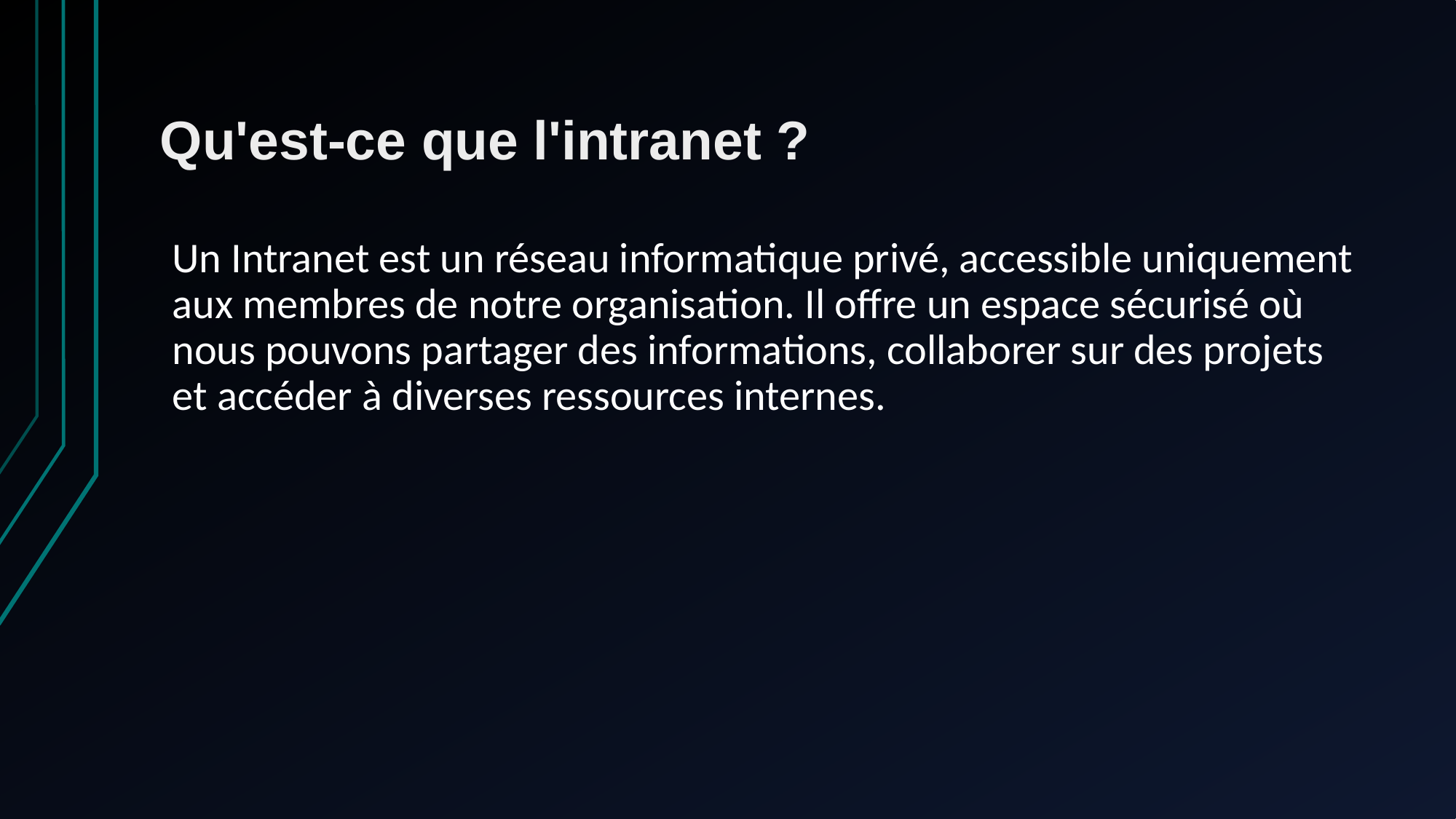

# Qu'est-ce que l'intranet ?
Un Intranet est un réseau informatique privé, accessible uniquement aux membres de notre organisation. Il offre un espace sécurisé où nous pouvons partager des informations, collaborer sur des projets et accéder à diverses ressources internes.